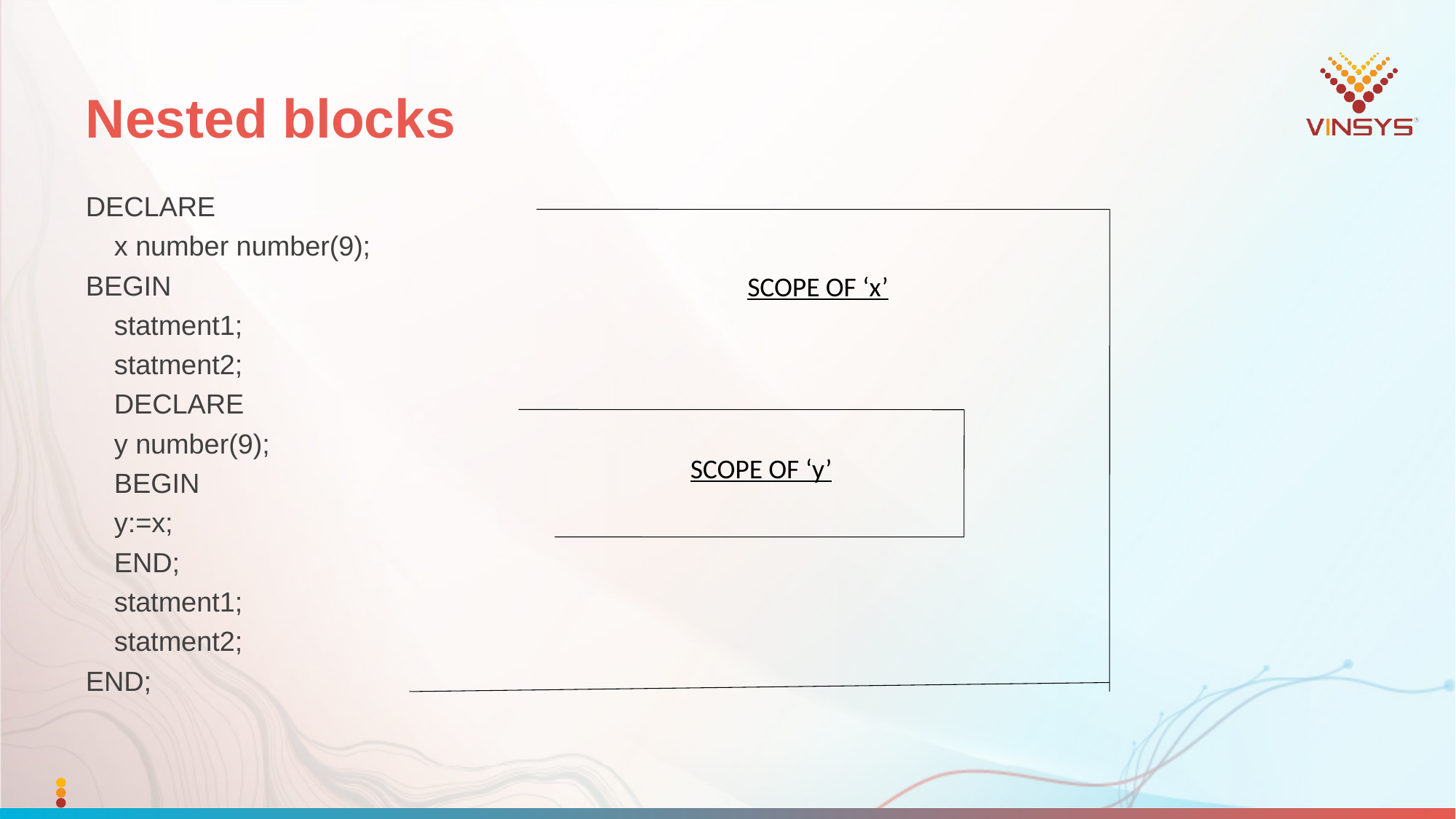

# Nested blocks
DECLARE
	x number number(9);
BEGIN
	statment1;
	statment2;
		DECLARE
			y number(9);
			BEGIN
			y:=x;
		END;
	statment1;
	statment2;
END;

SCOPE OF ‘x’

    SCOPE OF ‘y’